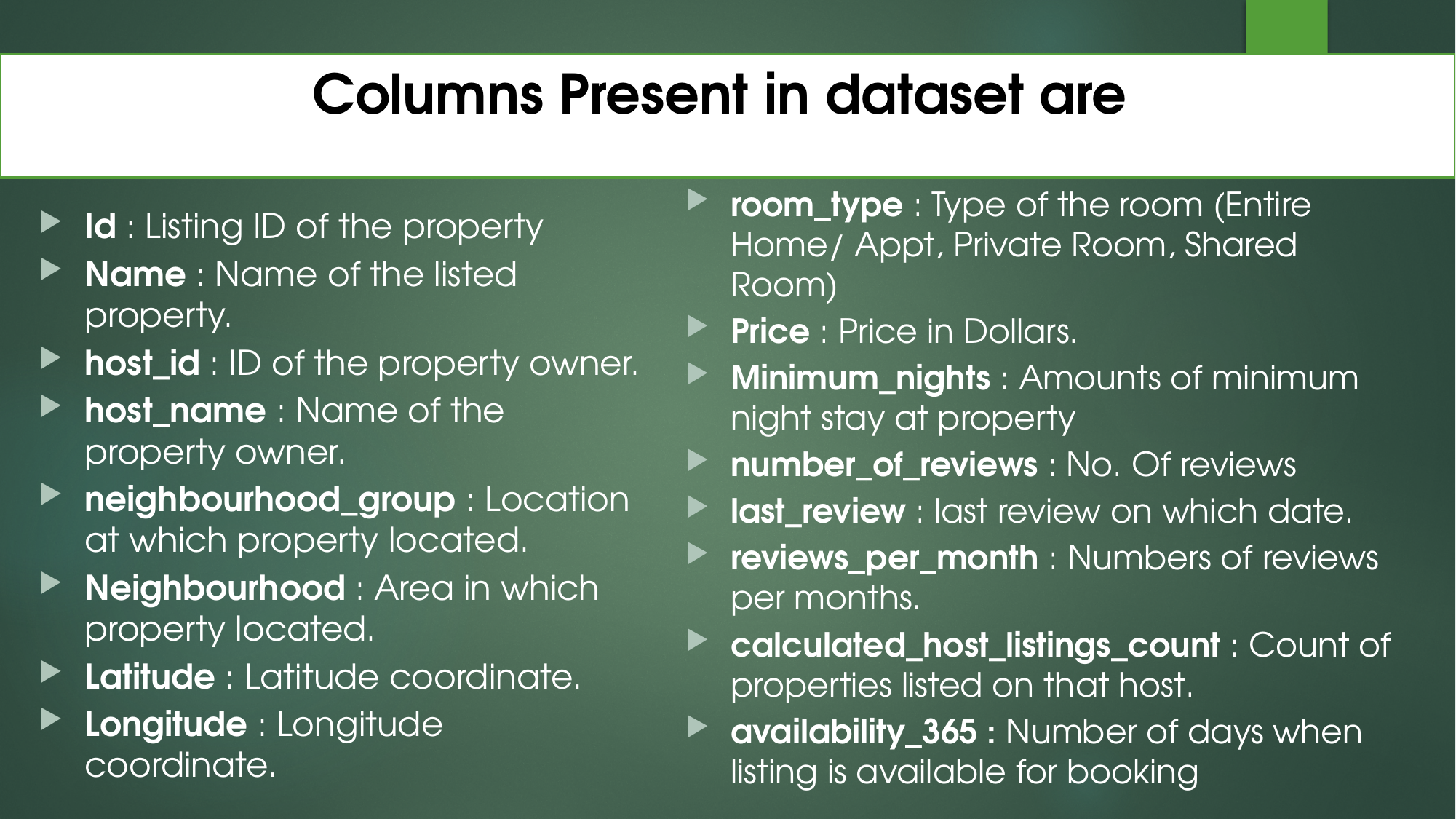

# Columns Present in dataset are

Id : Listing ID of the property
Name : Name of the listed property.
host_id : ID of the property owner.
host_name : Name of the property owner.
neighbourhood_group : Location at which property located.
Neighbourhood : Area in which property located.
Latitude : Latitude coordinate.
Longitude : Longitude coordinate.

room_type : Type of the room (Entire Home/ Appt, Private Room, Shared Room)
Price : Price in Dollars.
Minimum_nights : Amounts of minimum night stay at property
number_of_reviews : No. Of reviews
last_review : last review on which date.
reviews_per_month : Numbers of reviews per months.
calculated_host_listings_count : Count of properties listed on that host.
availability_365 : Number of days when listing is available for booking